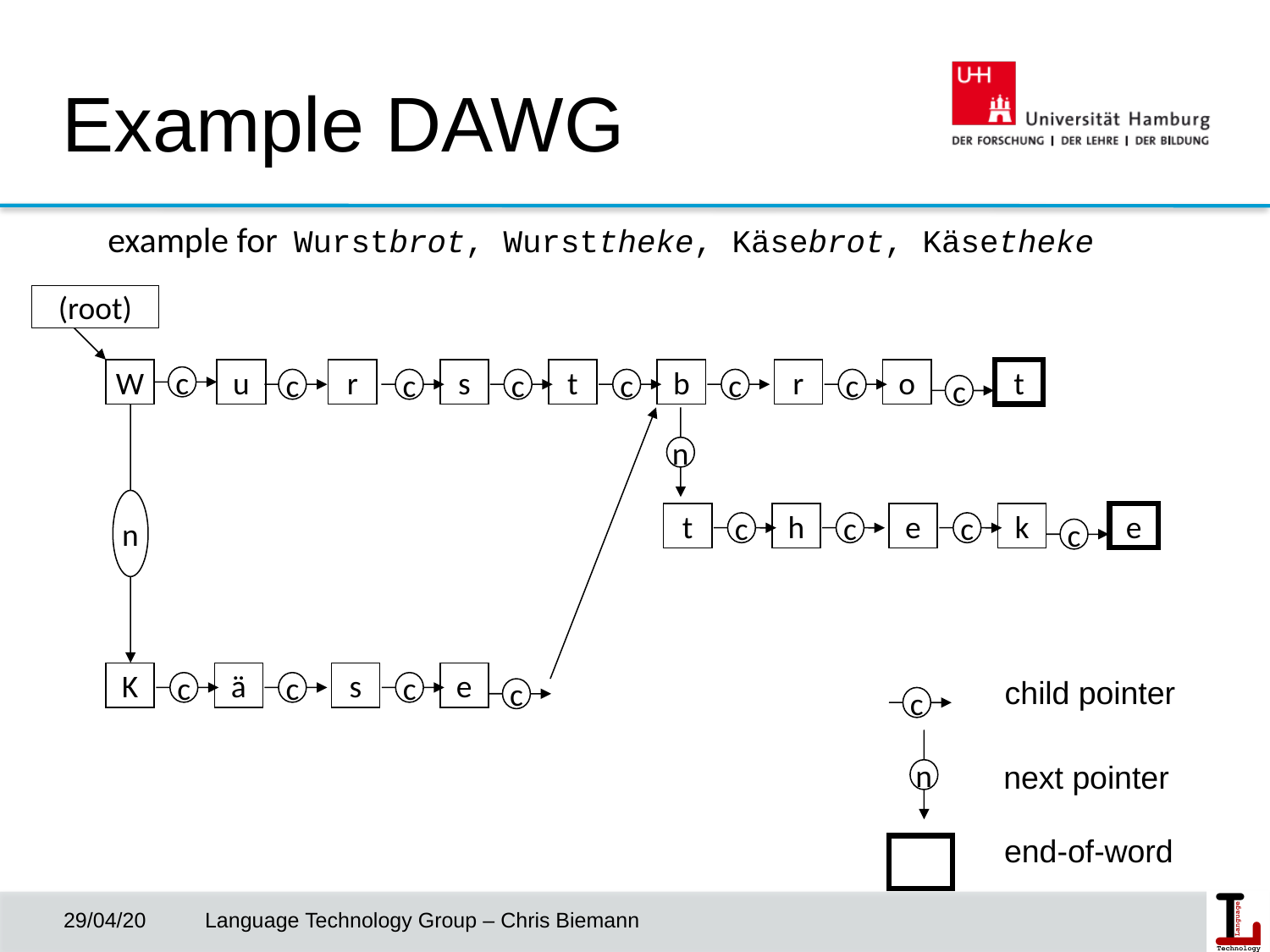

# Example DAWG
example for  Wurstbrot, Wursttheke, Käsebrot, Käsetheke
(root)

W
u
r
s
t
b
r
o
t
c

c

c

c

c

c

c

c

n

n
t
h
e
k
e
c

c

c

c

K
ä
s
e

child pointer
c

c

c

c

c

n
next pointer
end-of-word

29/04/20
 Language Technology Group – Chris Biemann